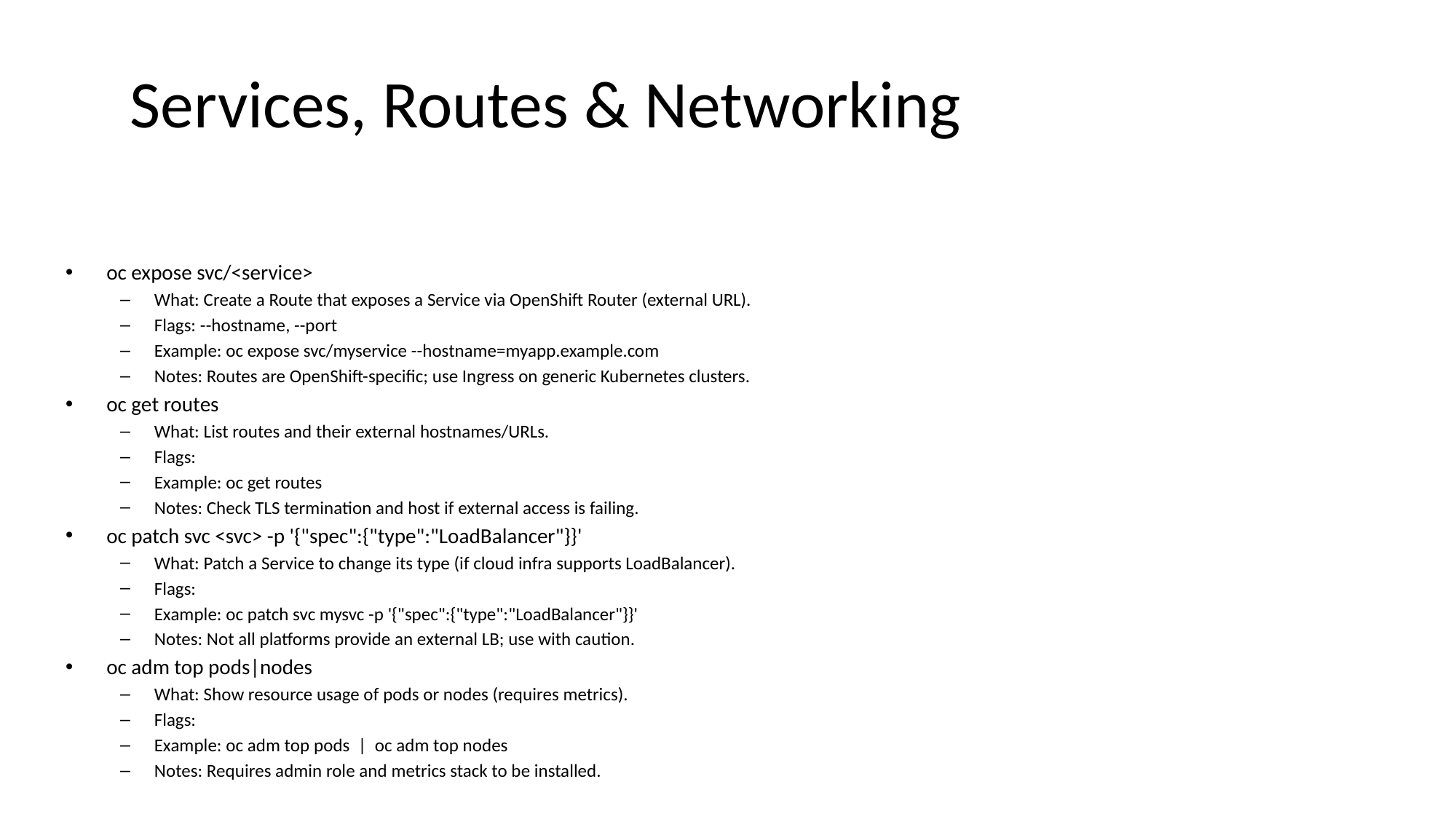

# Services, Routes & Networking

oc expose svc/<service>
What: Create a Route that exposes a Service via OpenShift Router (external URL).
Flags: --hostname, --port
Example: oc expose svc/myservice --hostname=myapp.example.com
Notes: Routes are OpenShift-specific; use Ingress on generic Kubernetes clusters.
oc get routes
What: List routes and their external hostnames/URLs.
Flags:
Example: oc get routes
Notes: Check TLS termination and host if external access is failing.
oc patch svc <svc> -p '{"spec":{"type":"LoadBalancer"}}'
What: Patch a Service to change its type (if cloud infra supports LoadBalancer).
Flags:
Example: oc patch svc mysvc -p '{"spec":{"type":"LoadBalancer"}}'
Notes: Not all platforms provide an external LB; use with caution.
oc adm top pods|nodes
What: Show resource usage of pods or nodes (requires metrics).
Flags:
Example: oc adm top pods  |  oc adm top nodes
Notes: Requires admin role and metrics stack to be installed.